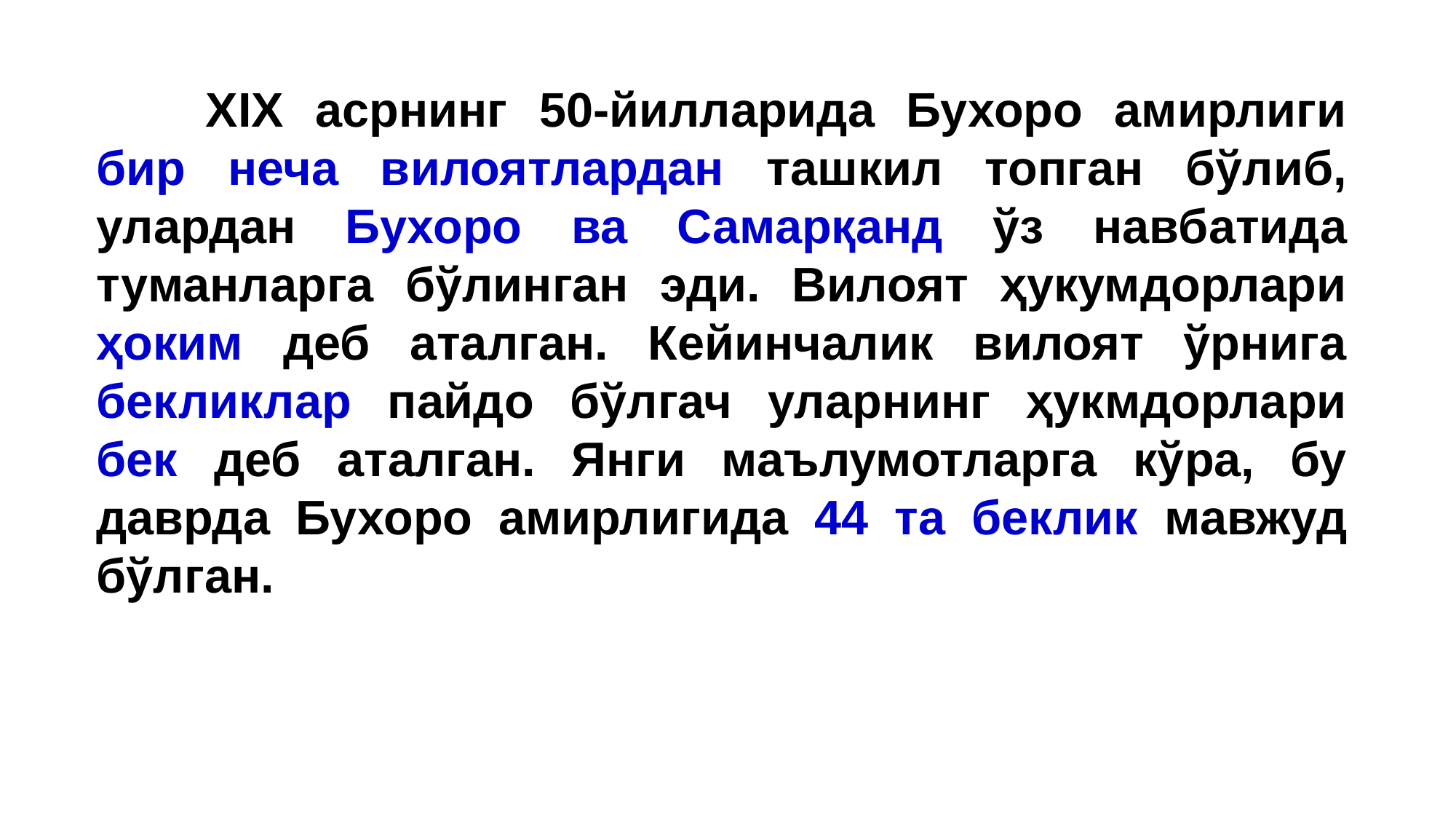

XIX асрнинг 50-йилларида Бухоро амирлиги бир неча вилоятлардан ташкил топган бўлиб, улардан Бухоро ва Самарқанд ўз навбатида туманларга бўлинган эди. Вилоят ҳукумдорлари ҳоким деб аталган. Кейинчалик вилоят ўрнига бекликлар пайдо бўлгач уларнинг ҳукмдорлари бек деб аталган. Янги маълумотларга кўра, бу даврда Бухоро амирлигида 44 та беклик мавжуд бўлган.